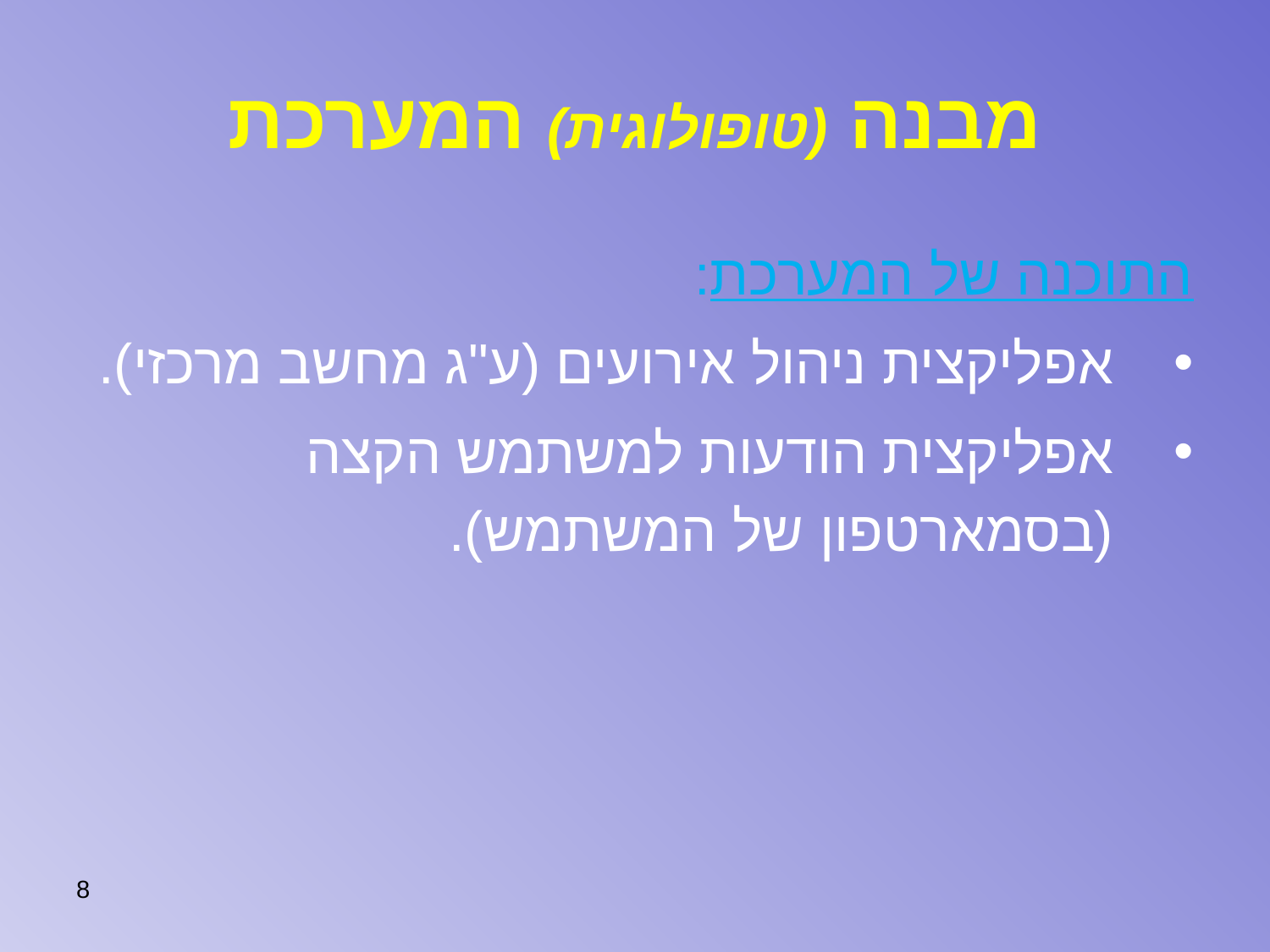

# מבנה (טופולוגית) המערכת
התוכנה של המערכת:
אפליקצית ניהול אירועים (ע"ג מחשב מרכזי).
אפליקצית הודעות למשתמש הקצה (בסמארטפון של המשתמש).

8